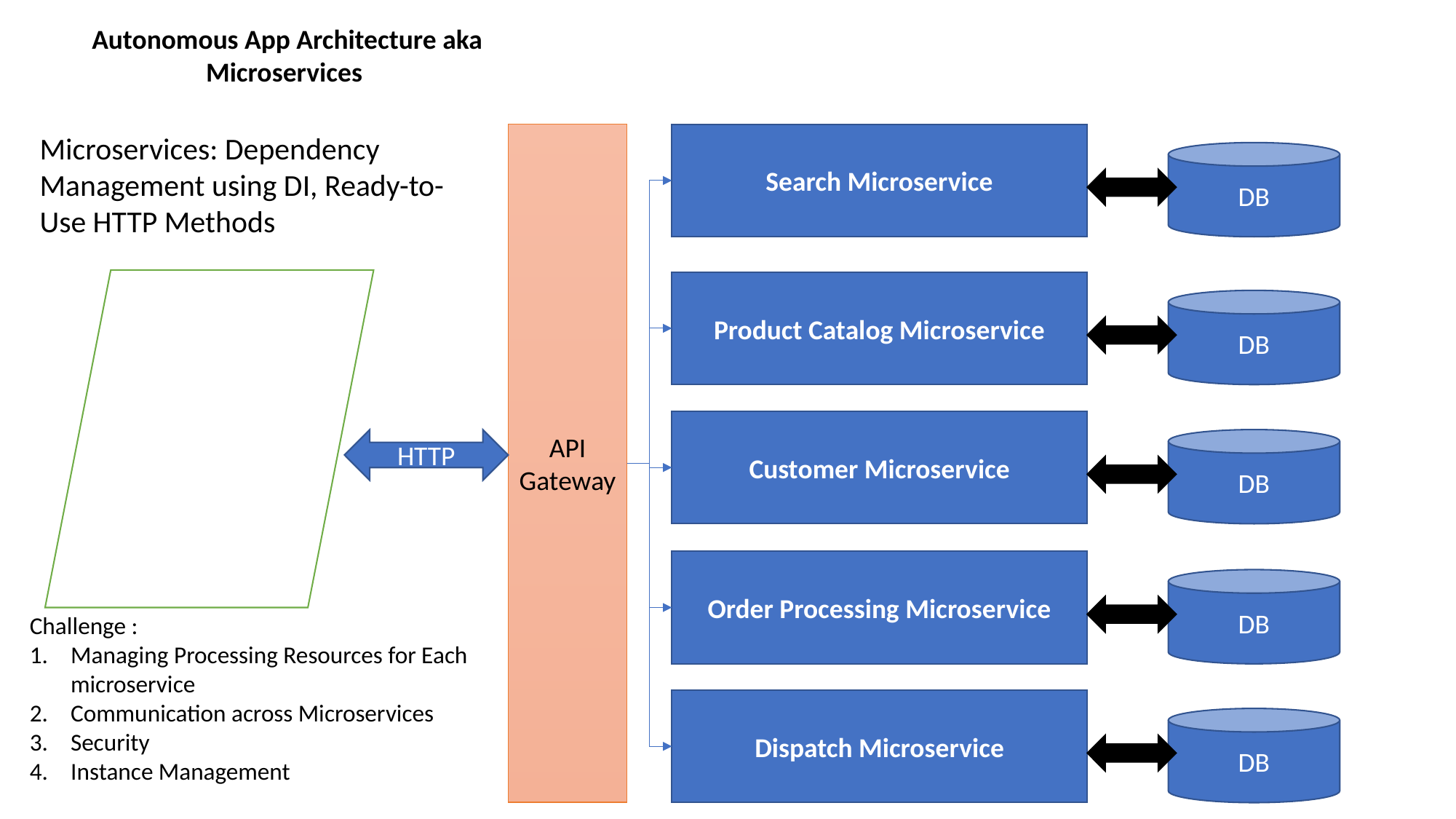

Autonomous App Architecture aka Microservices
Microservices: Dependency Management using DI, Ready-to-Use HTTP Methods
API
Gateway
Search Microservice
DB

Product Catalog Microservice
DB

Customer Microservice
HTTP
DB

Order Processing Microservice
DB

Challenge :
Managing Processing Resources for Each microservice
Communication across Microservices
Security
Instance Management
Dispatch Microservice
DB